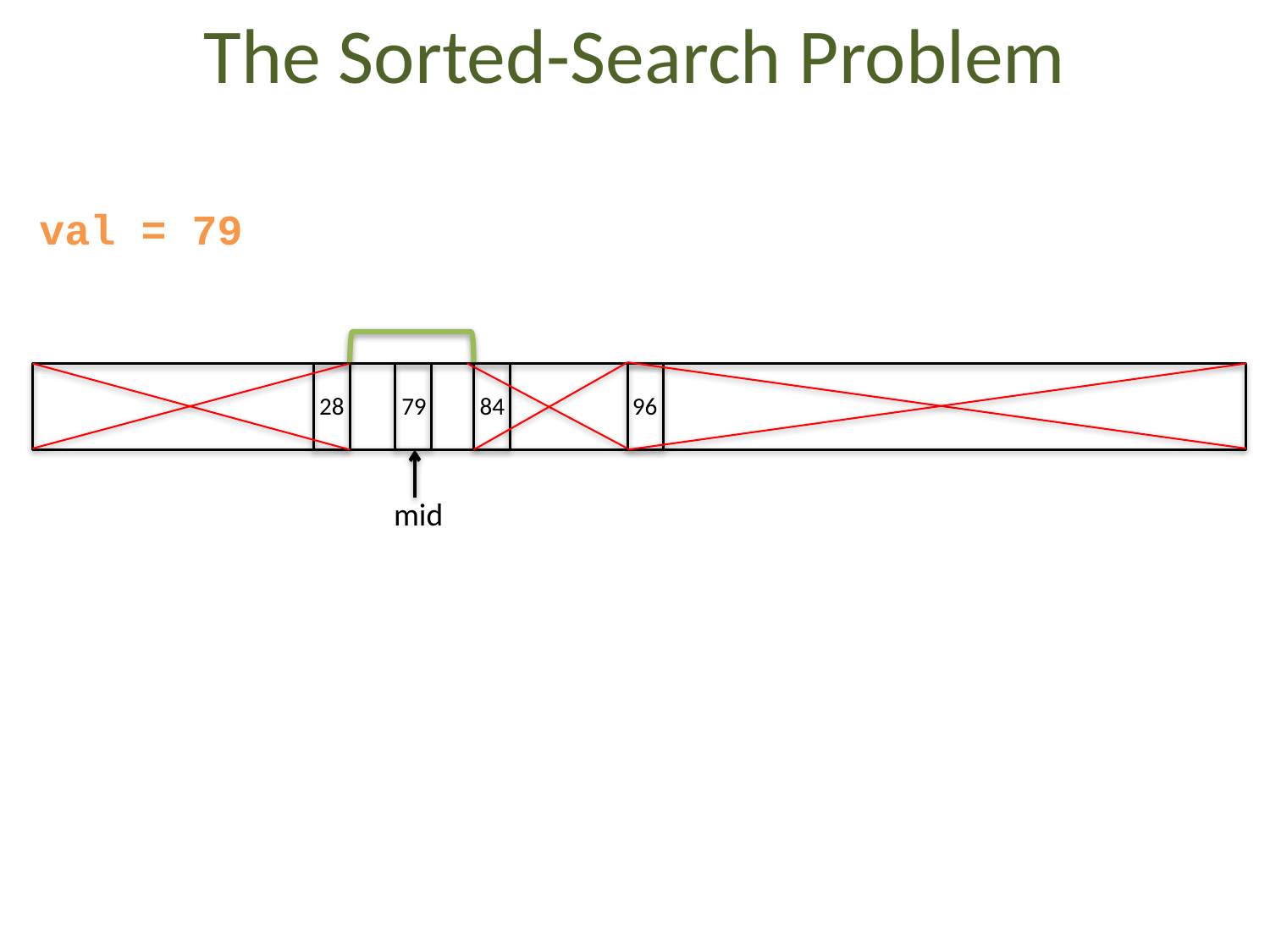

# The Sorted-Search Problem
val = 79

84
28
79
96
mid